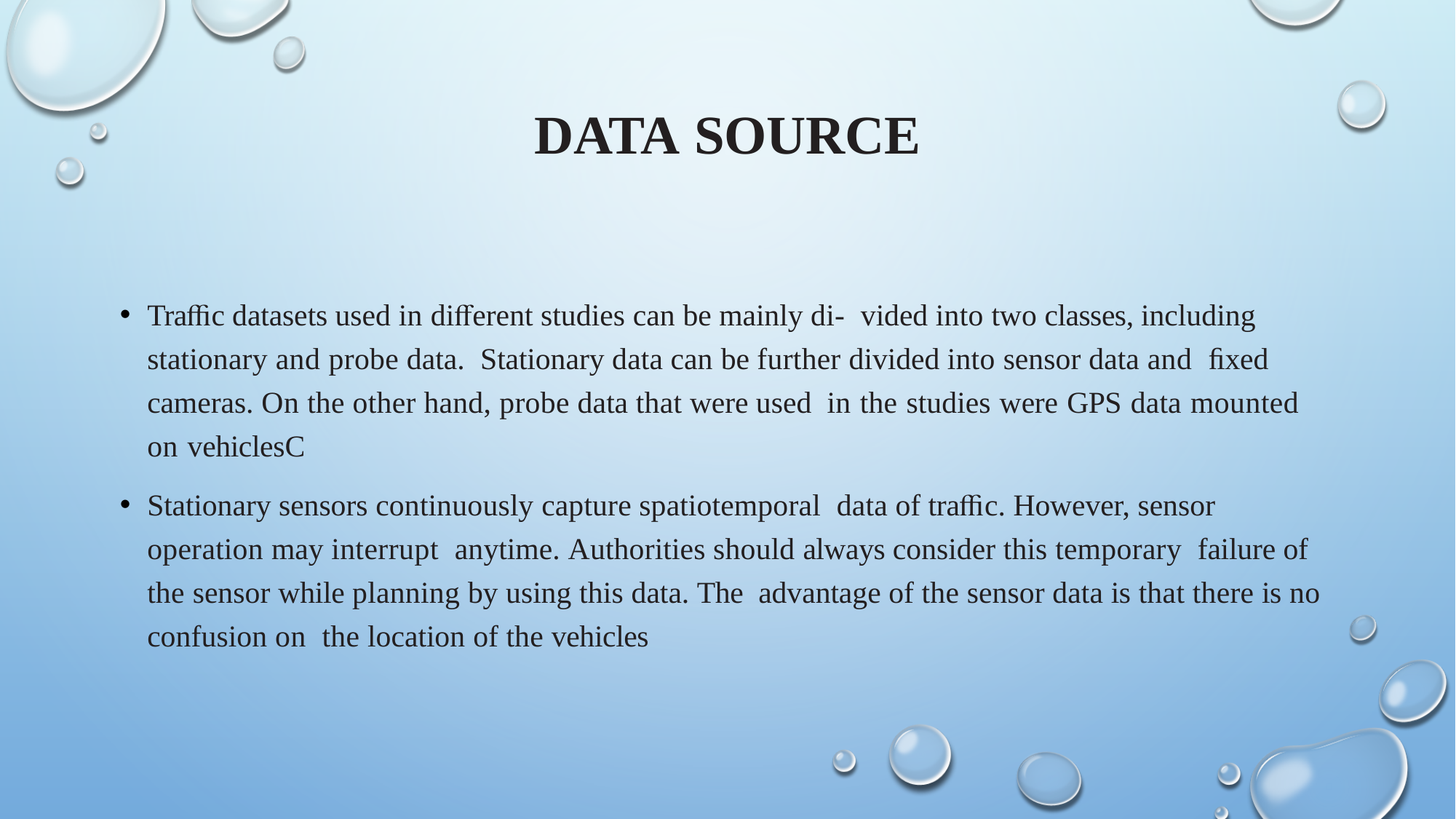

# Data Source
Traﬃc datasets used in diﬀerent studies can be mainly di-  vided into two classes, including stationary and probe data.  Stationary data can be further divided into sensor data and  ﬁxed cameras. On the other hand, probe data that were used  in the studies were GPS data mounted on vehicles.
Stationary sensors continuously capture spatiotemporal  data of traﬃc. However, sensor operation may interrupt  anytime. Authorities should always consider this temporary  failure of the sensor while planning by using this data. The  advantage of the sensor data is that there is no confusion on  the location of the vehicles